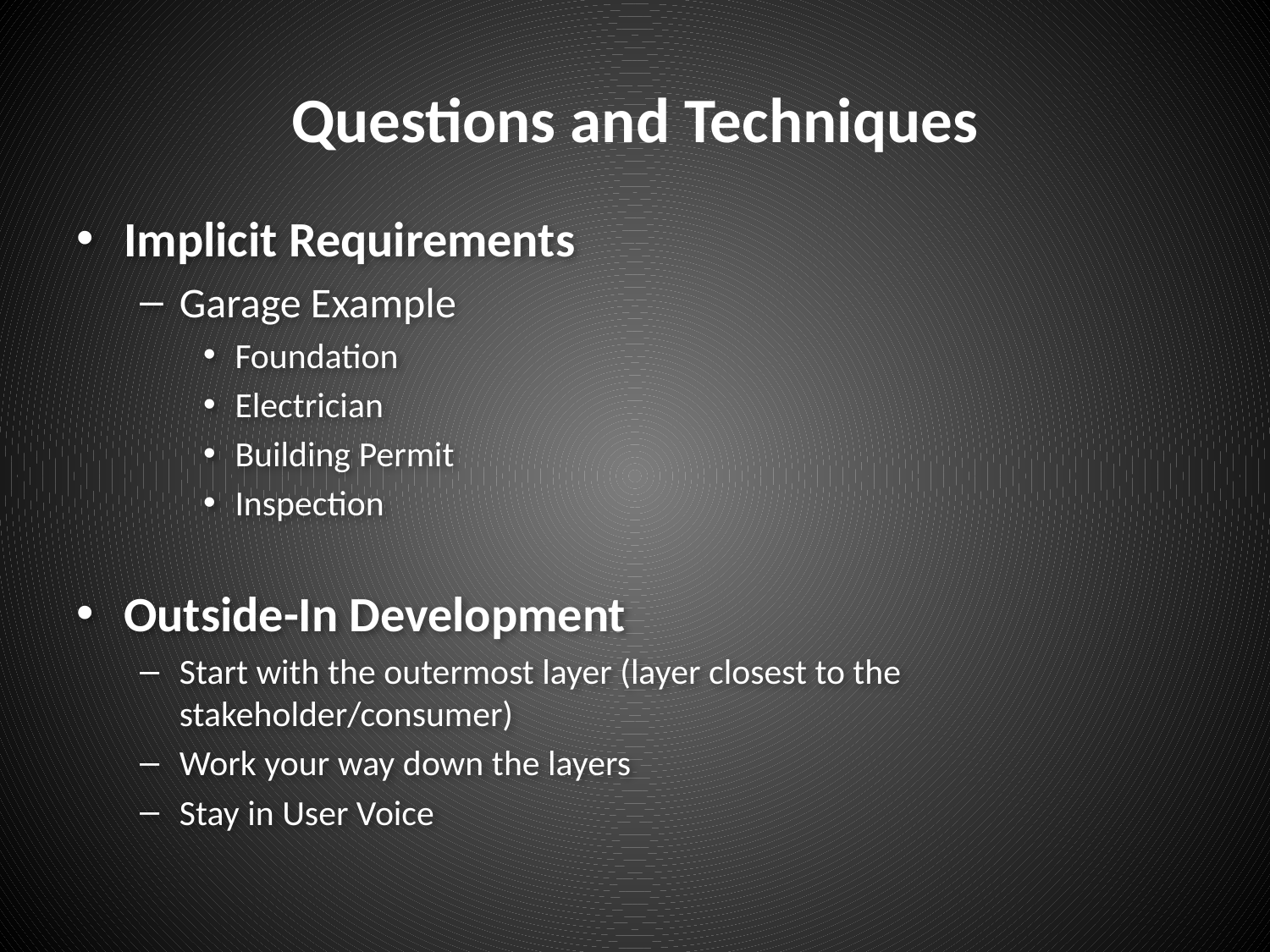

# Questions and Techniques
Implicit Requirements
Garage Example
Foundation
Electrician
Building Permit
Inspection

Outside-In Development
Start with the outermost layer (layer closest to the stakeholder/consumer)
Work your way down the layers
Stay in User Voice